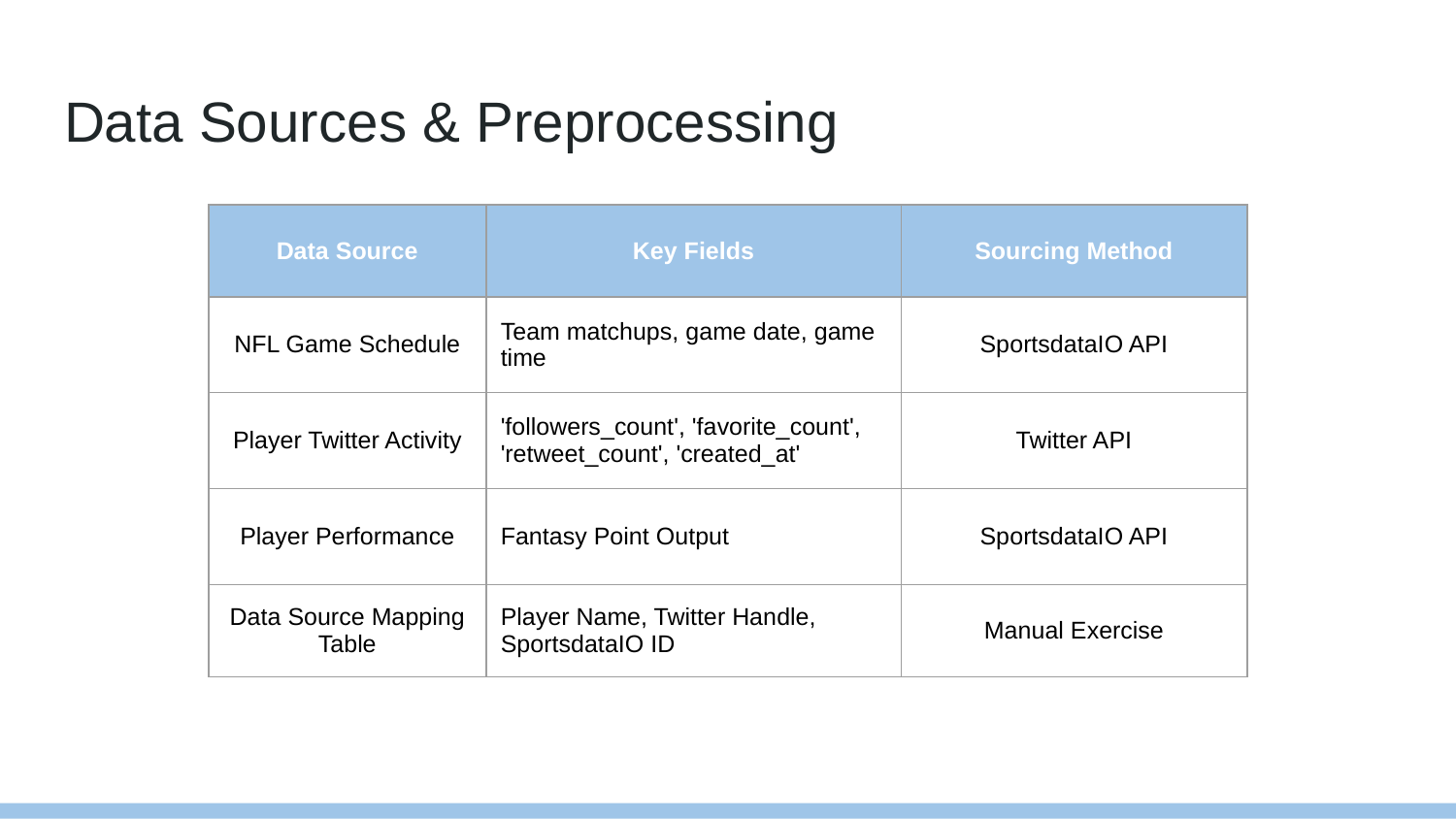

# Data Sources & Preprocessing
| Data Source | Key Fields | Sourcing Method |
| --- | --- | --- |
| NFL Game Schedule | Team matchups, game date, game time | SportsdataIO API |
| Player Twitter Activity | 'followers\_count', 'favorite\_count', 'retweet\_count', 'created\_at' | Twitter API |
| Player Performance | Fantasy Point Output | SportsdataIO API |
| Data Source Mapping Table | Player Name, Twitter Handle, SportsdataIO ID | Manual Exercise |